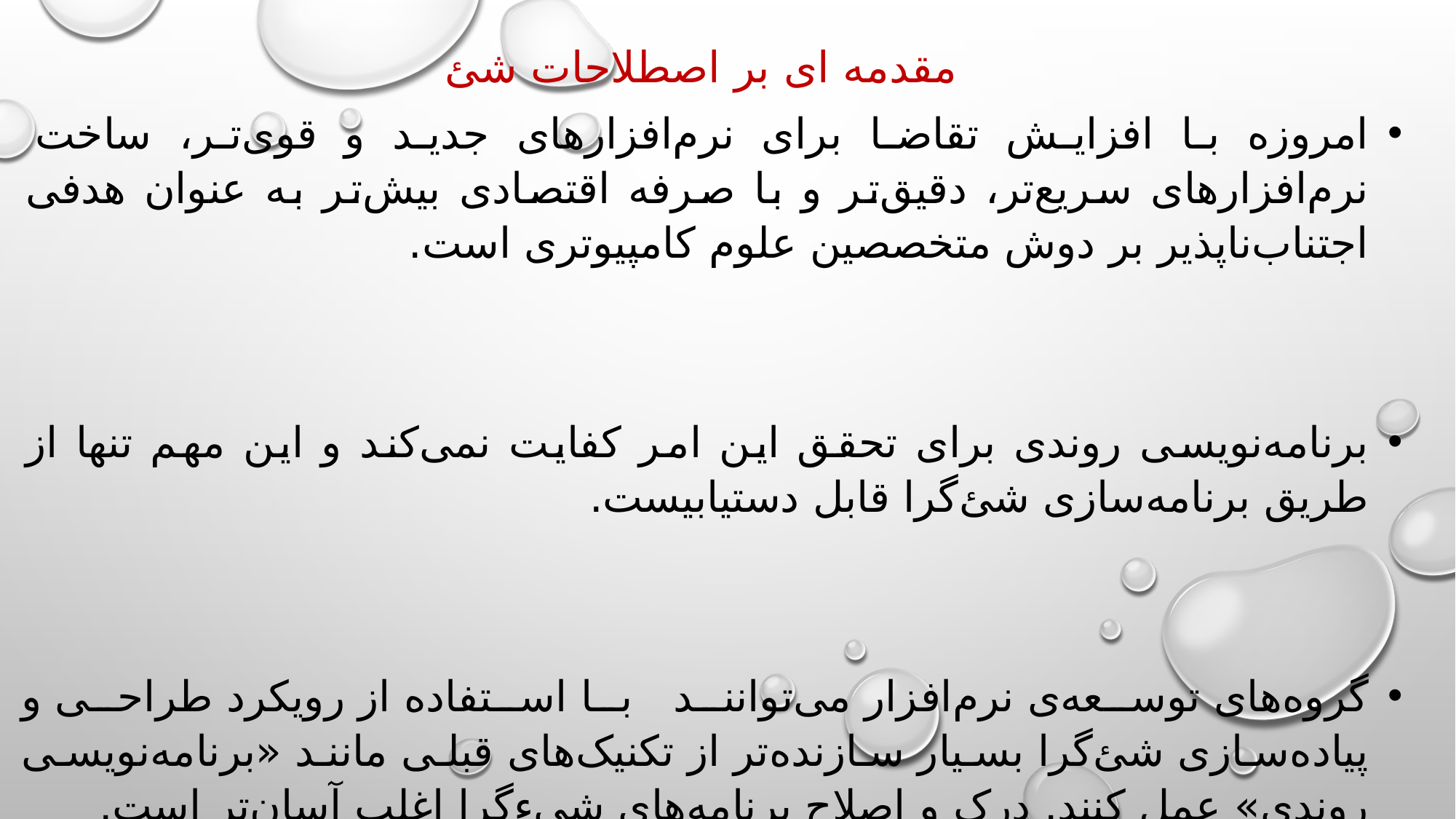

مقدمه ای بر اصطلاحات شئ
امروزه با افزایش تقاضا برای نرم‌افزارهای جدید و قوی‌تر، ساخت نرم‌افزارهای سریع‌تر، دقیق‌تر و با صرفه اقتصادی بیش‌تر به عنوان هدفی اجتناب‌ناپذیر بر دوش متخصصین علوم کامپیوتری است.

برنامه‌نویسی روندی برای تحقق این امر کفایت نمی‌کند و این مهم تنها از طریق برنامه‌سازی شئ‌گرا قابل دستیابیست.

گروه‌های توسعه‌ی نرم‌افزار می‌توانند با استفاده از رویکرد طراحی و پیاده‌سازی شئ‌گرا بسیار سازنده‌تر از تکنیک‌های قبلی مانند «برنامه‌نویسی روندی» عمل کنند. درک و اصلاح برنامه‌های شيء‌گرا اغلب آسان‌تر است.